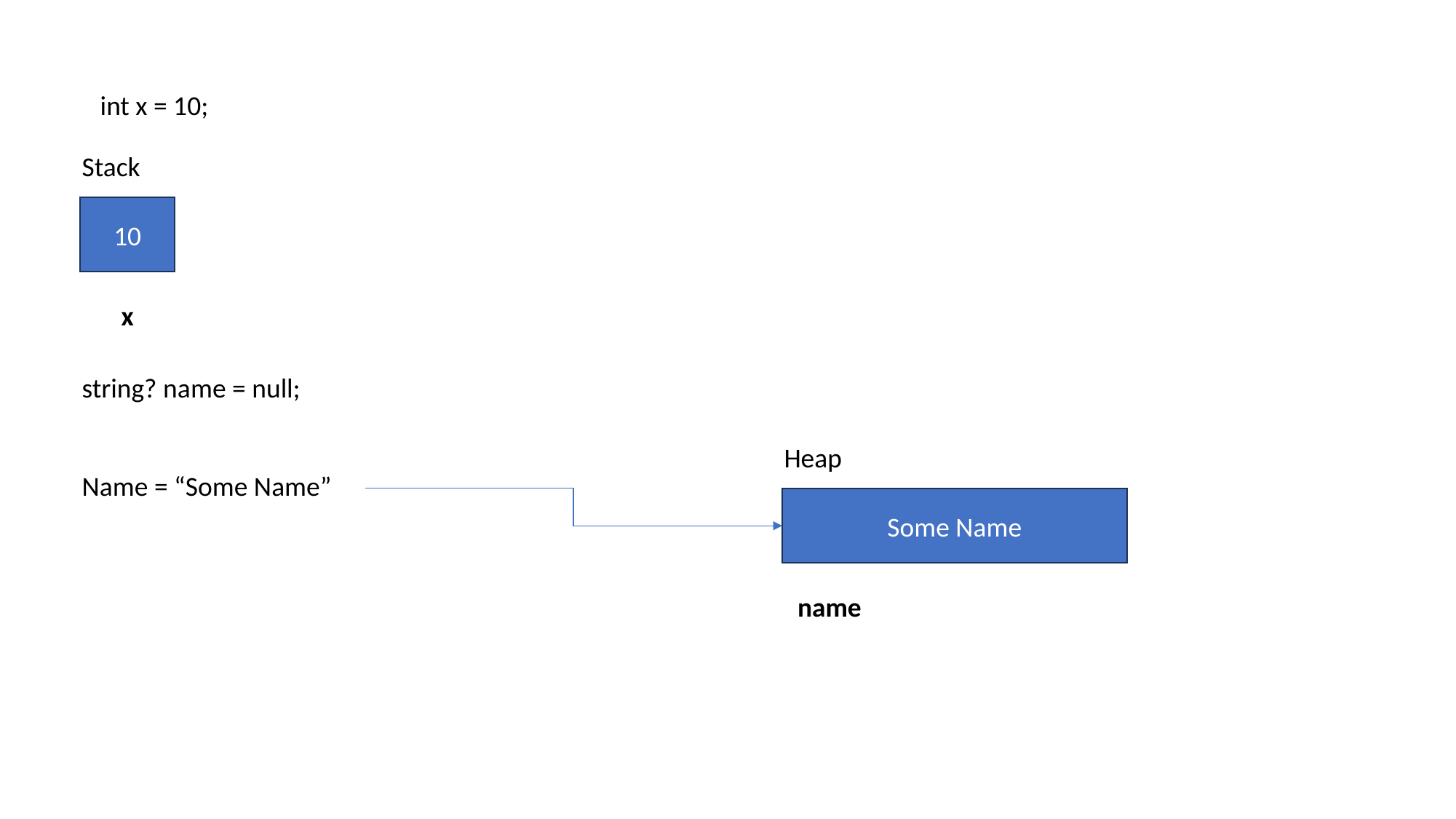

int x = 10;
Stack
10
x
string? name = null;

Name = “Some Name”
Heap
Some Name
name